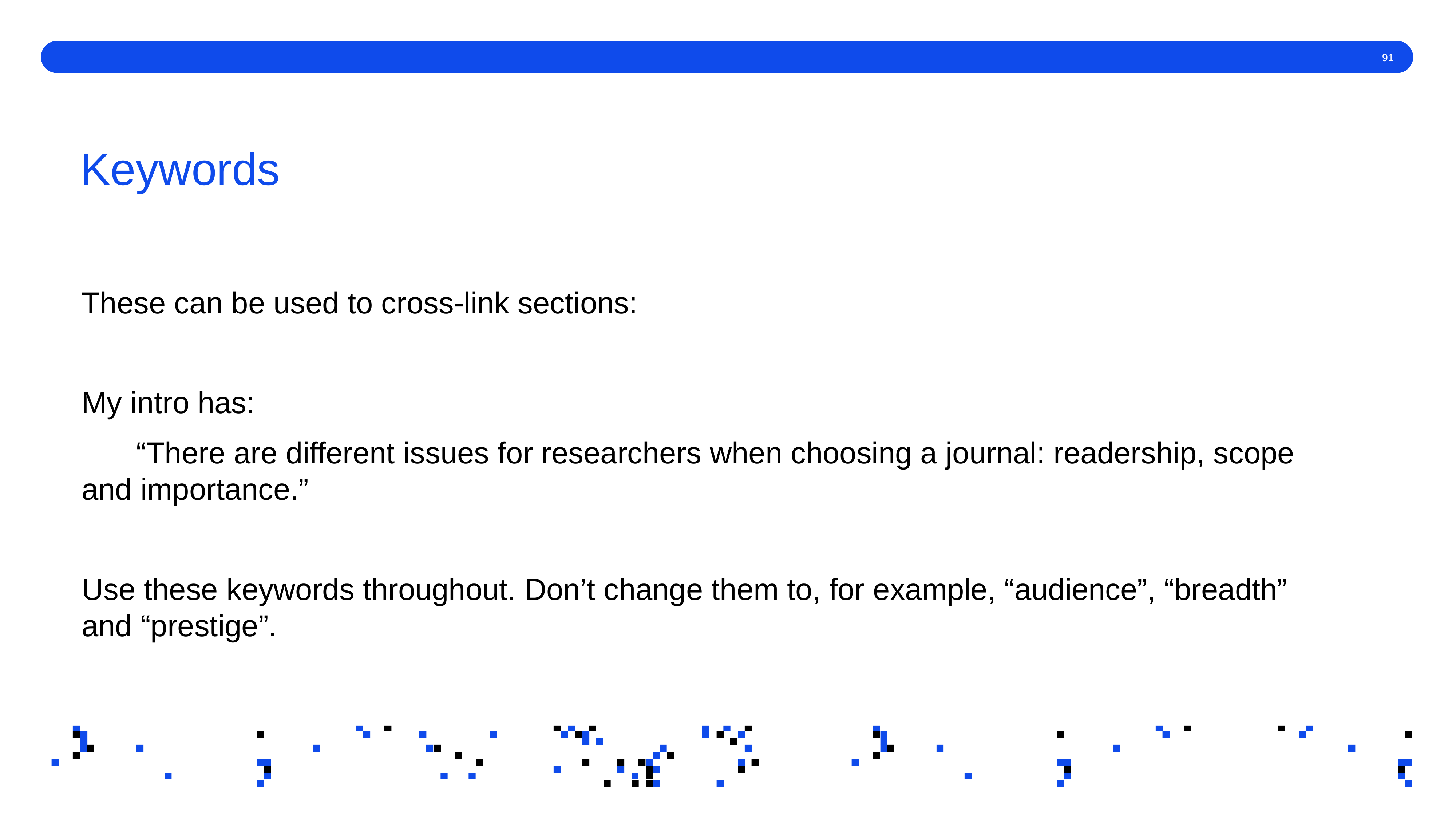

# Keywords
These can be used to cross-link sections:

My intro has:
	“There are different issues for researchers when choosing a journal: readership, scope and importance.”

Use these keywords throughout. Don’t change them to, for example, “audience”, “breadth” and “prestige”.